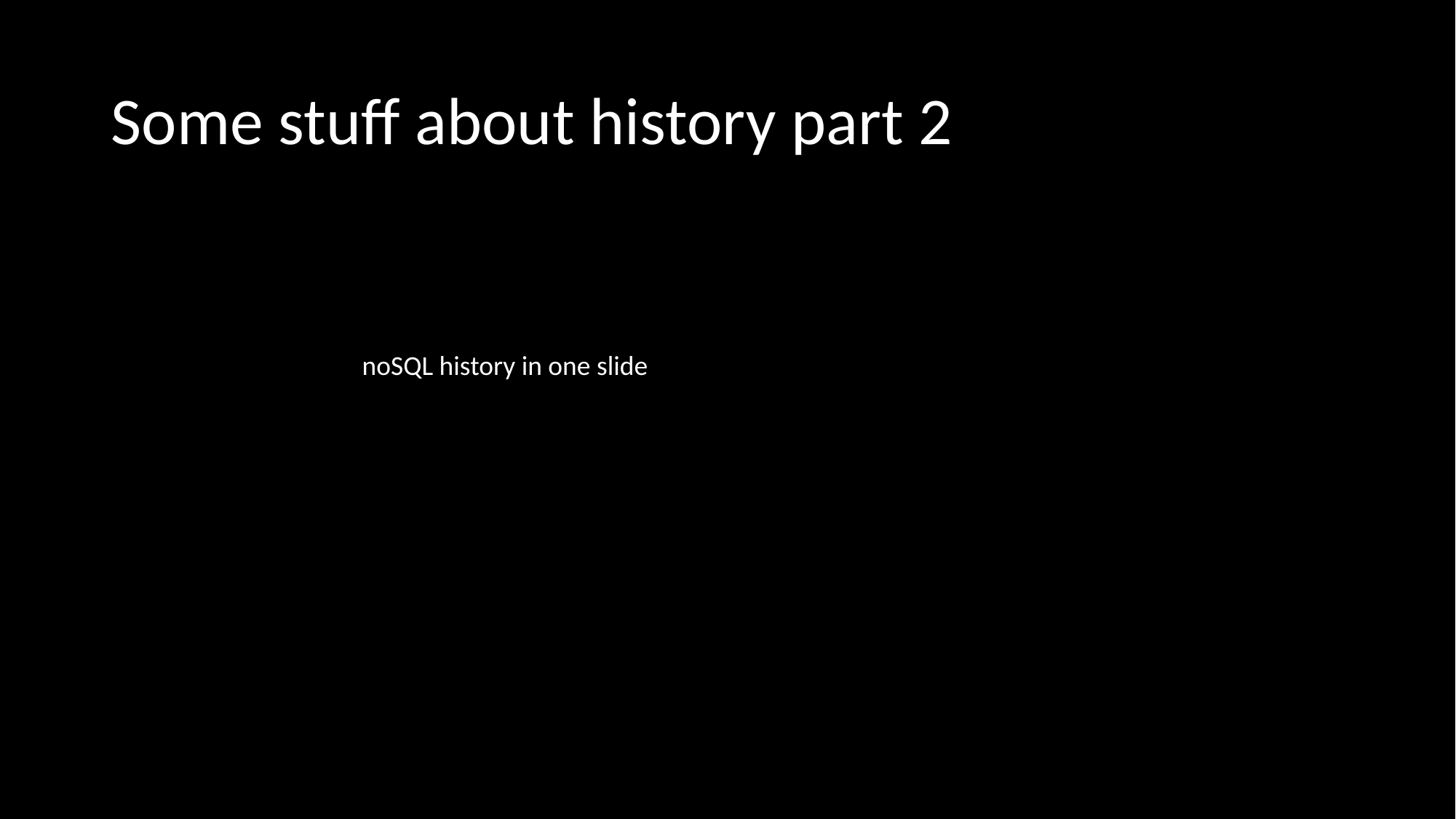

# Some stuff about history part 2
noSQL history in one slide